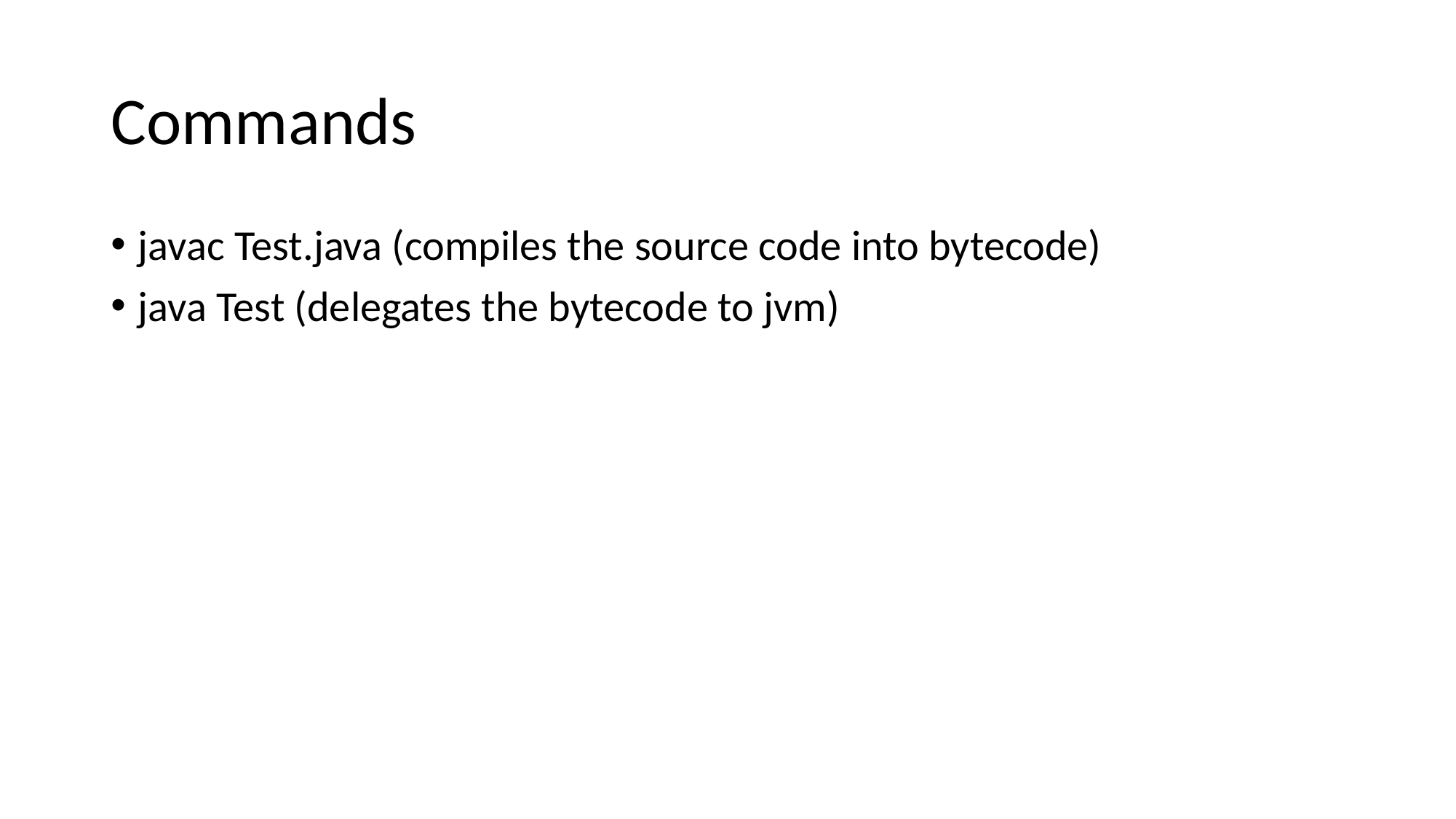

# Commands
javac Test.java (compiles the source code into bytecode)
java Test (delegates the bytecode to jvm)